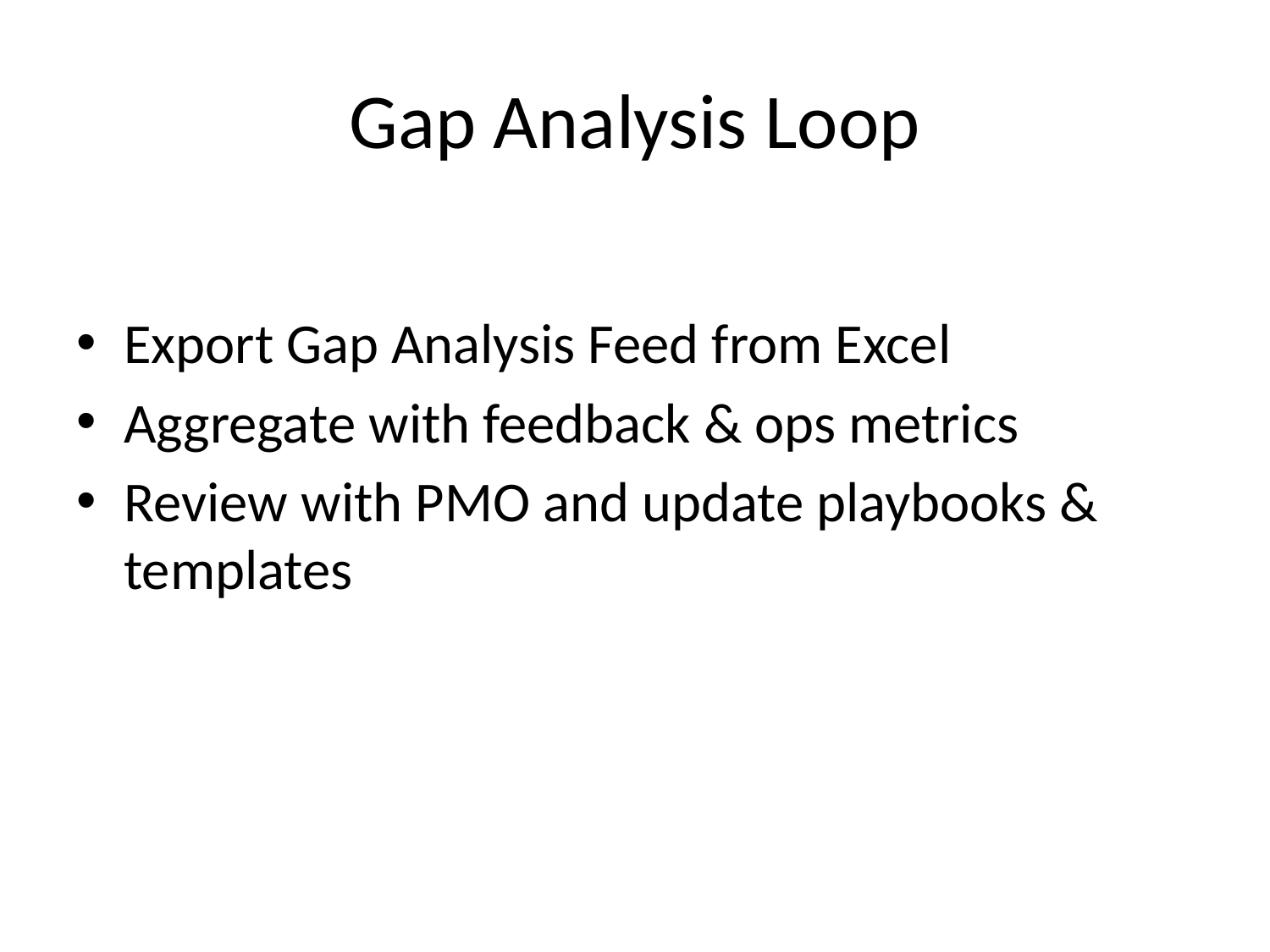

# Gap Analysis Loop

Export Gap Analysis Feed from Excel
Aggregate with feedback & ops metrics
Review with PMO and update playbooks & templates